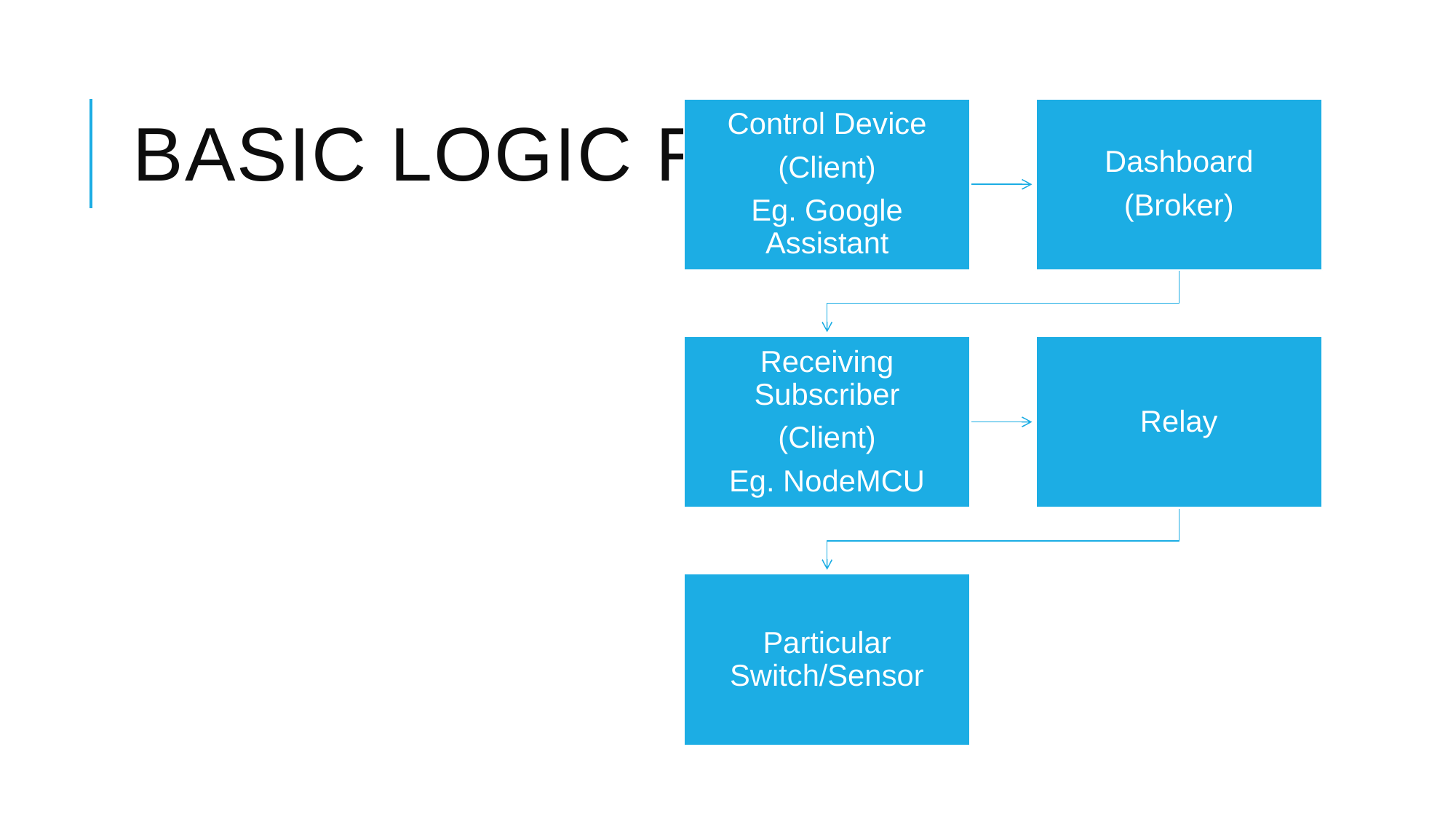

# Basic Logic Flow

Control Device
(Client)
Eg. Google Assistant

Dashboard
(Broker)

Receiving Subscriber
(Client)
Eg. NodeMCU

Relay
Particular Switch/Sensor